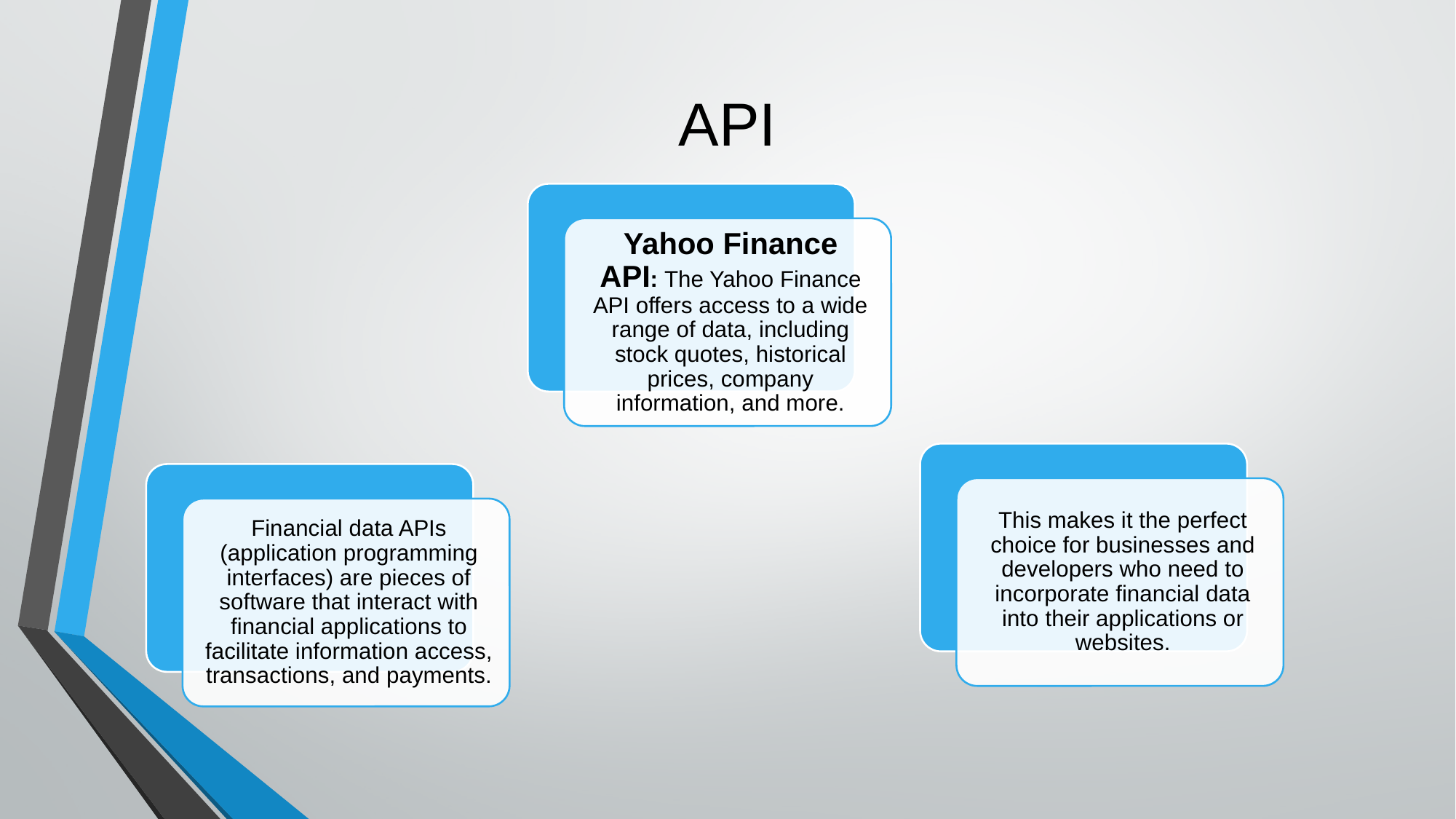

# API
Financial data APIs (application programming interfaces) are pieces of software that interact with financial applications to facilitate information access, transactions, and payments.
Yahoo Finance API: The Yahoo Finance API offers access to a wide range of data, including stock quotes, historical prices, company information, and more.
This makes it the perfect choice for businesses and developers who need to incorporate financial data into their applications or websites.